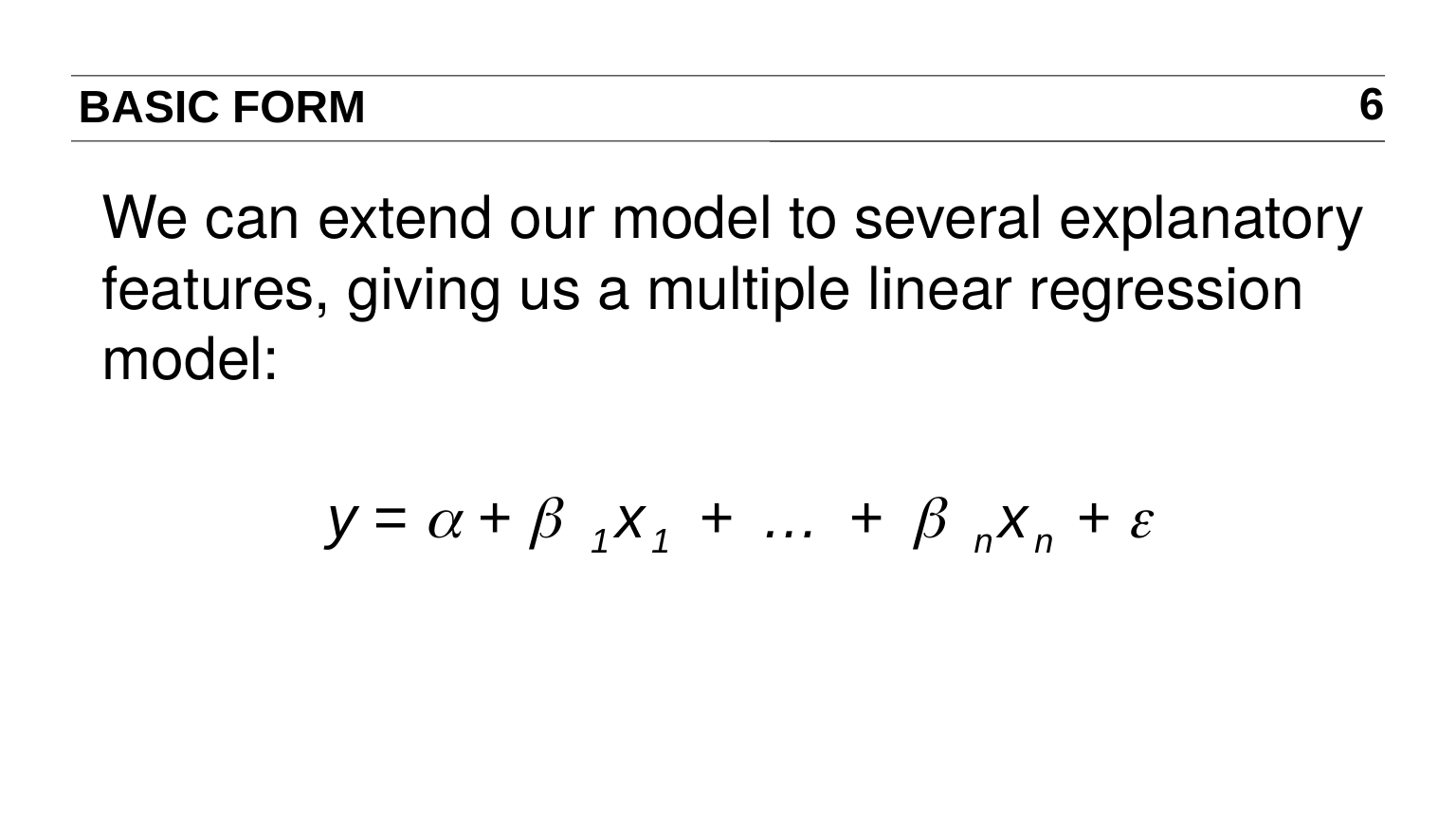

BASIC FORM
6
We can extend our model to several explanatory features, giving us a multiple linear regression model:

y = α + β 1x1 + … + β nxn + ε